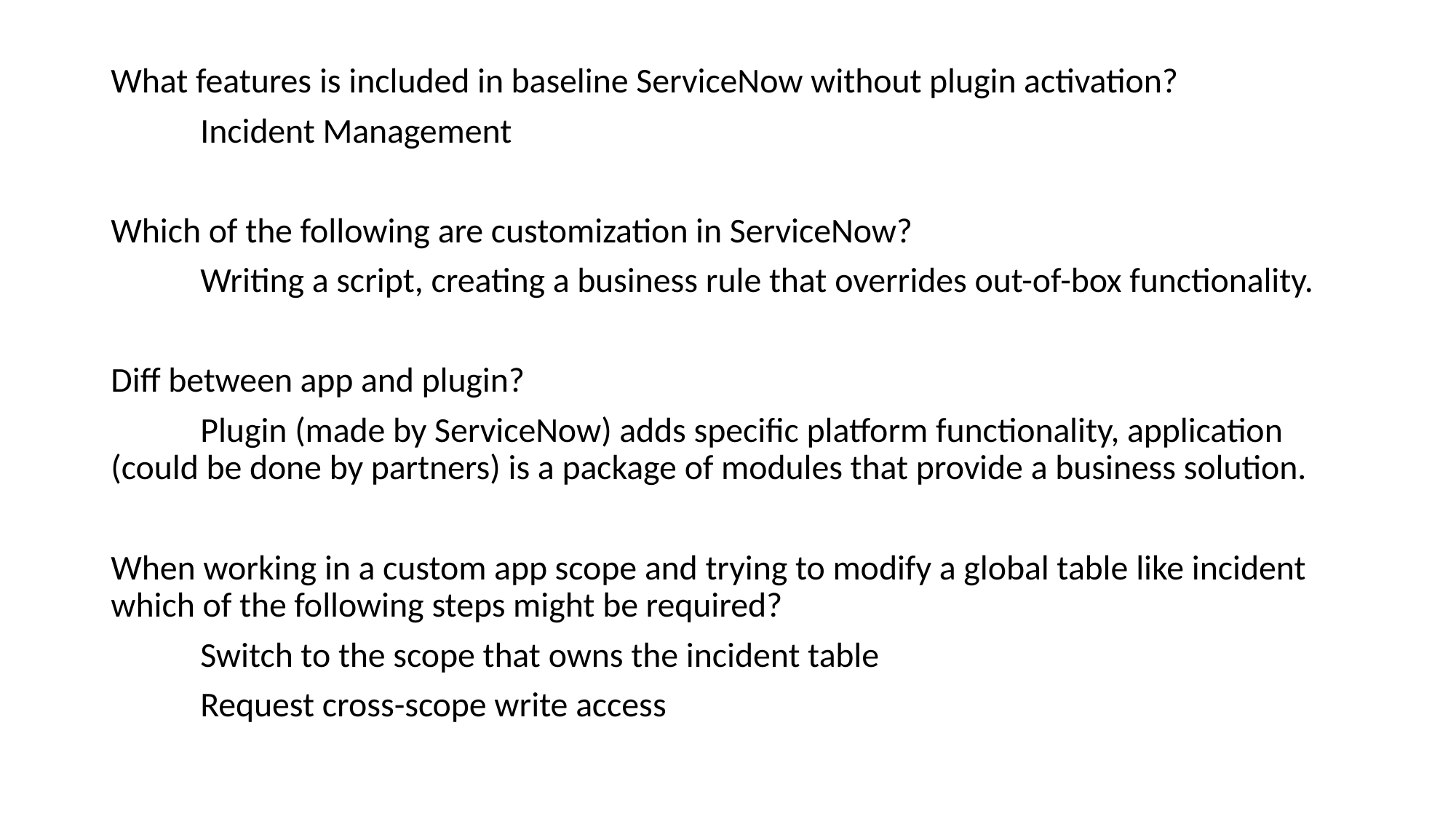

#
What features is included in baseline ServiceNow without plugin activation?
	Incident Management

Which of the following are customization in ServiceNow?
	Writing a script, creating a business rule that overrides out-of-box functionality.

Diff between app and plugin?
	Plugin (made by ServiceNow) adds specific platform functionality, application (could be done by partners) is a package of modules that provide a business solution.

When working in a custom app scope and trying to modify a global table like incident which of the following steps might be required?
	Switch to the scope that owns the incident table
	Request cross-scope write access